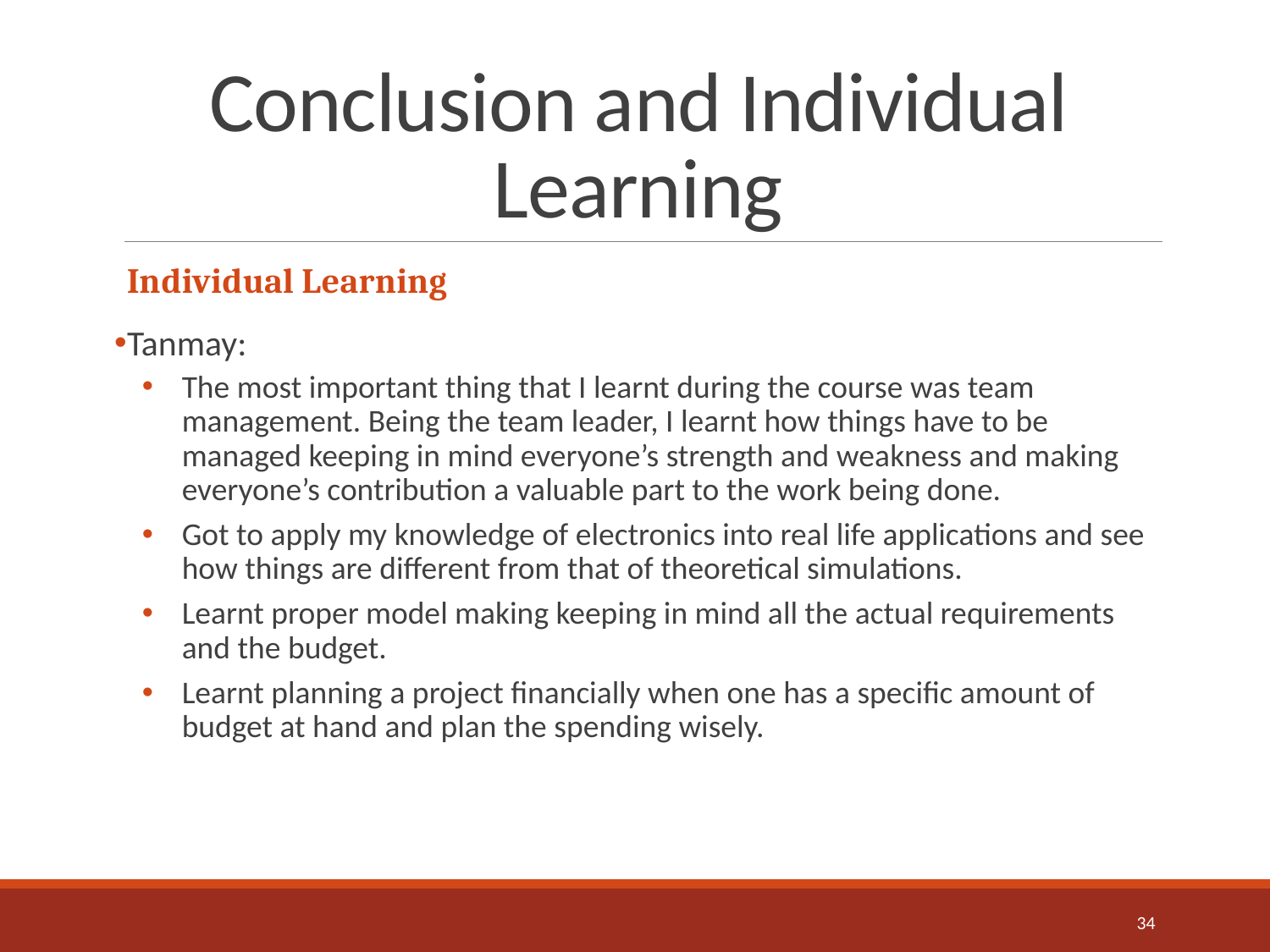

# Conclusion and Individual Learning
Individual Learning
Tanmay:
The most important thing that I learnt during the course was team management. Being the team leader, I learnt how things have to be managed keeping in mind everyone’s strength and weakness and making everyone’s contribution a valuable part to the work being done.
Got to apply my knowledge of electronics into real life applications and see how things are different from that of theoretical simulations.
Learnt proper model making keeping in mind all the actual requirements and the budget.
Learnt planning a project financially when one has a specific amount of budget at hand and plan the spending wisely.
34